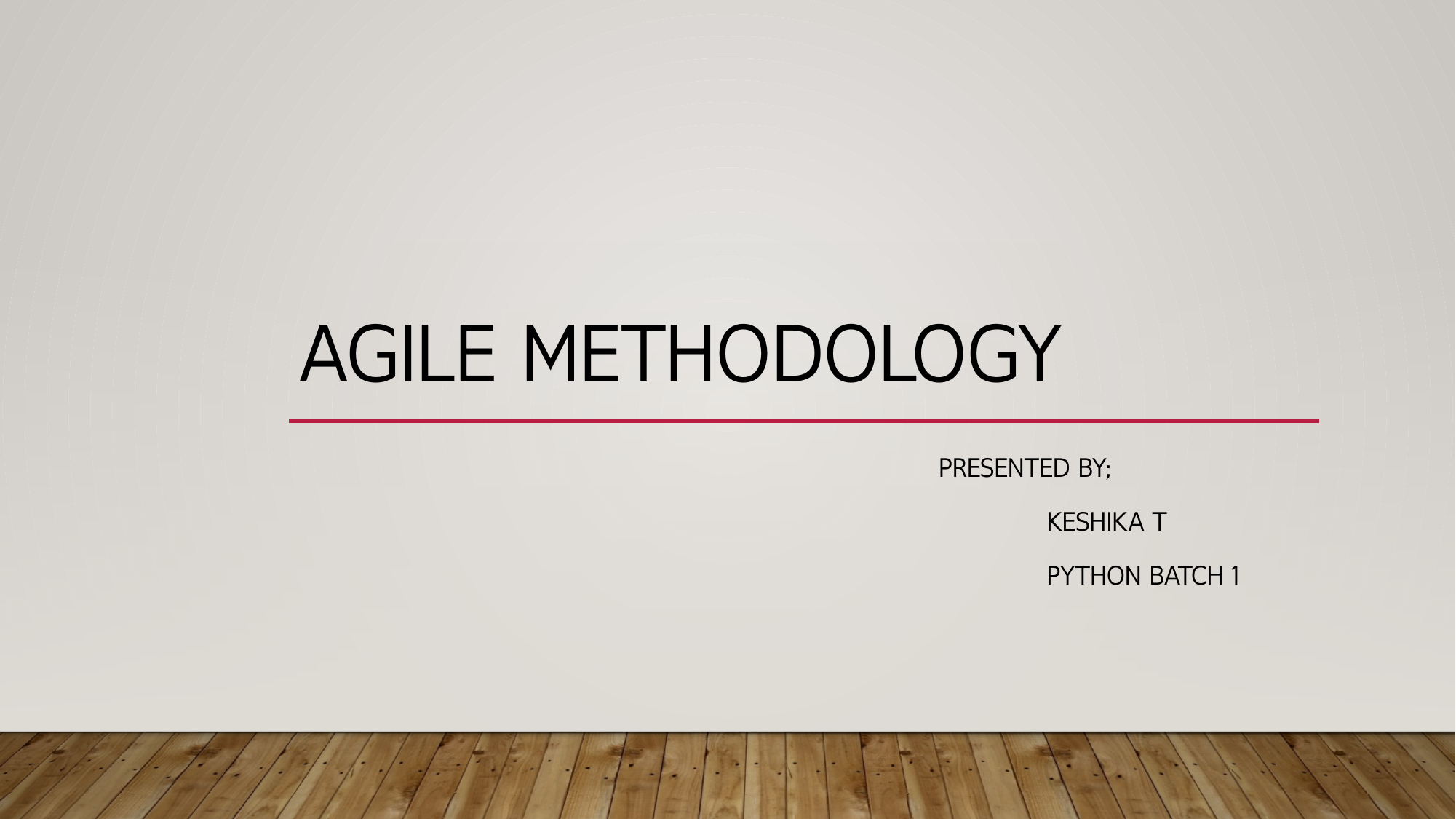

# AGILE METHODOLOGY
PRESENTED BY;
	KESHIKA T
	PYTHON BATCH 1